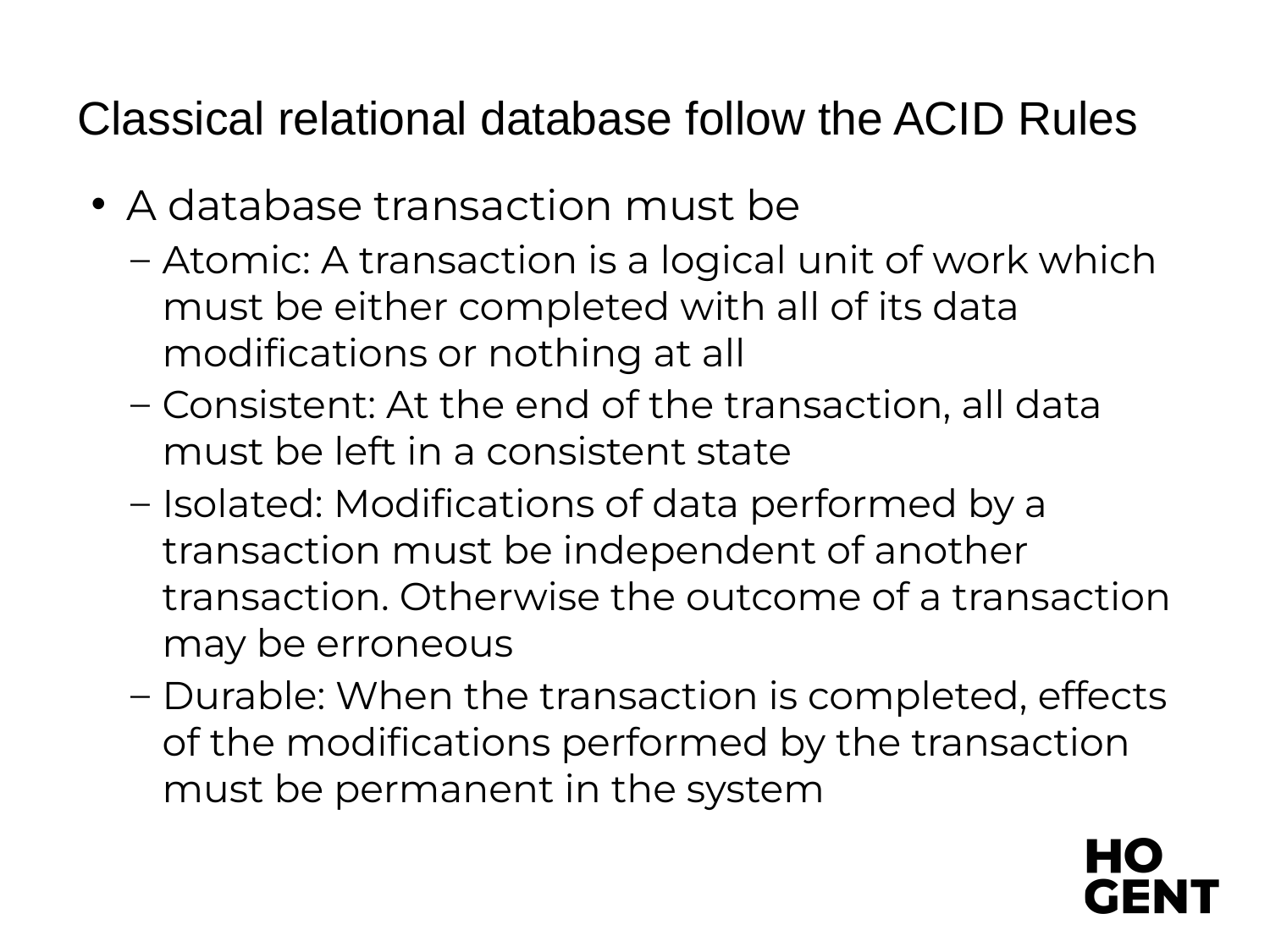

# Classical relational database follow the ACID Rules
A database transaction must be
Atomic: A transaction is a logical unit of work which must be either completed with all of its data modifications or nothing at all
Consistent: At the end of the transaction, all data must be left in a consistent state
Isolated: Modifications of data performed by a transaction must be independent of another transaction. Otherwise the outcome of a transaction may be erroneous
Durable: When the transaction is completed, effects of the modifications performed by the transaction must be permanent in the system